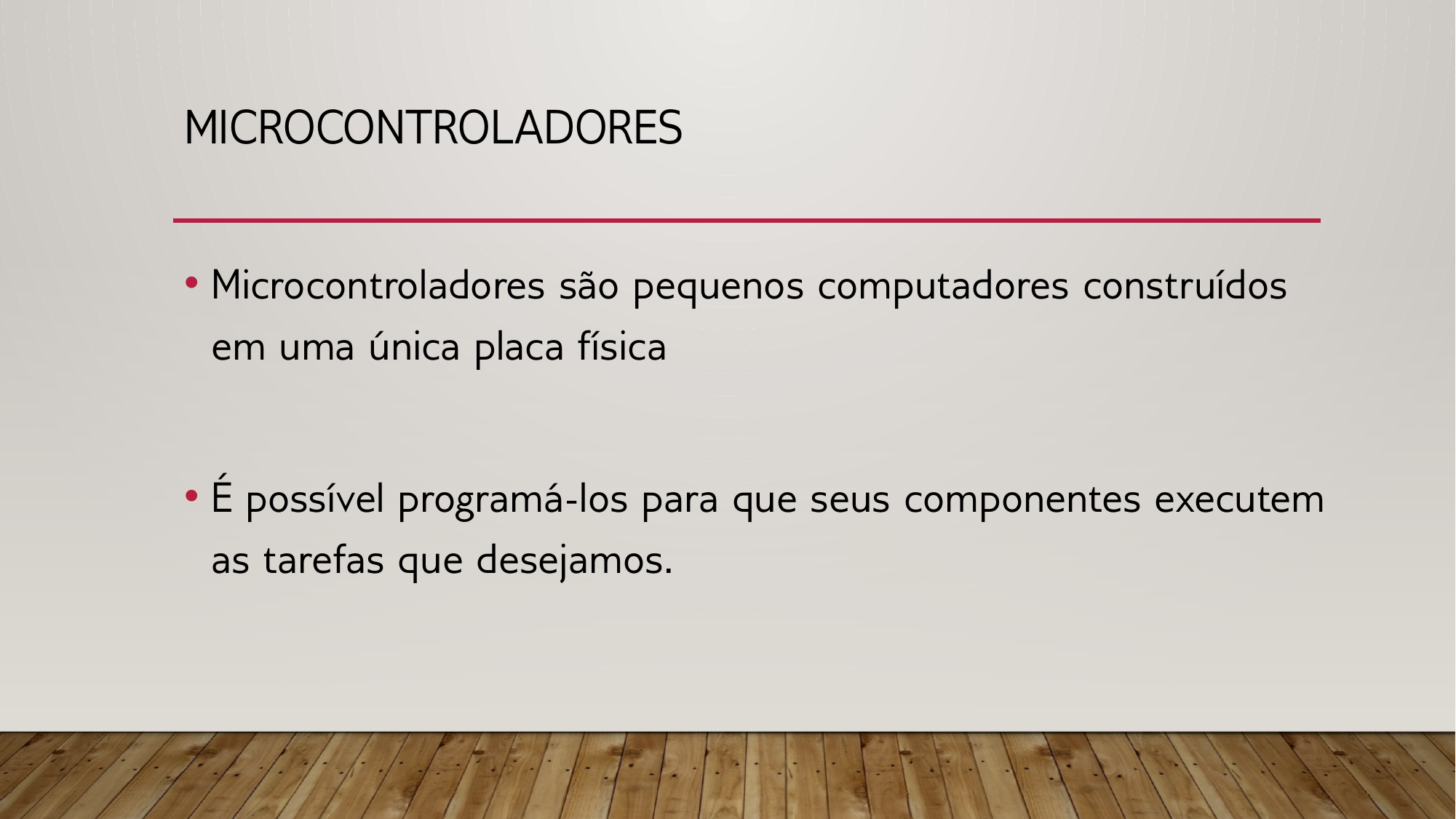

# microcontroladores
Microcontroladores são pequenos computadores construídos em uma única placa física

É possível programá-los para que seus componentes executem as tarefas que desejamos.